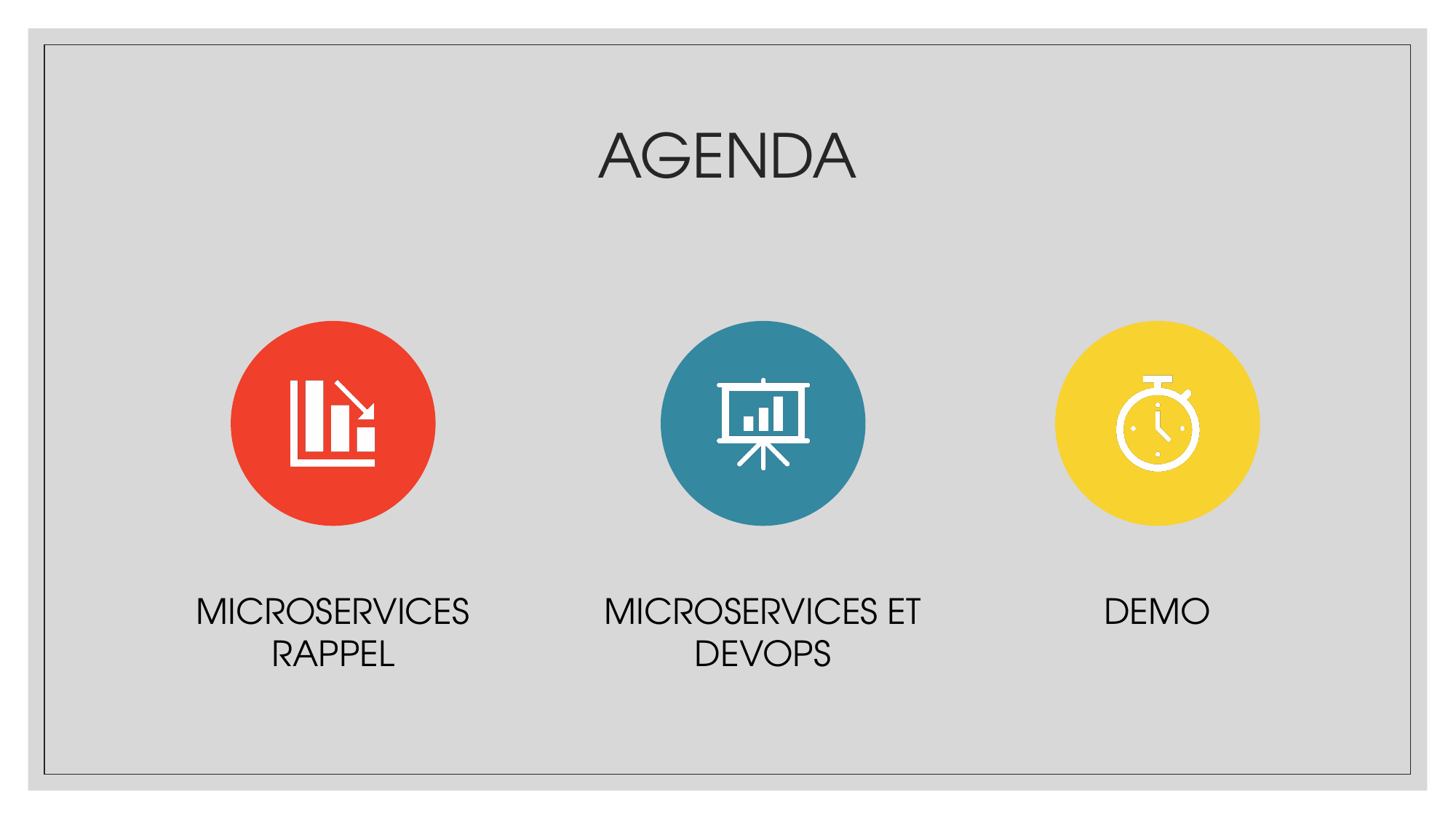

# AGENDA
Microservices rappel
Microservices et DEVOPS
demo